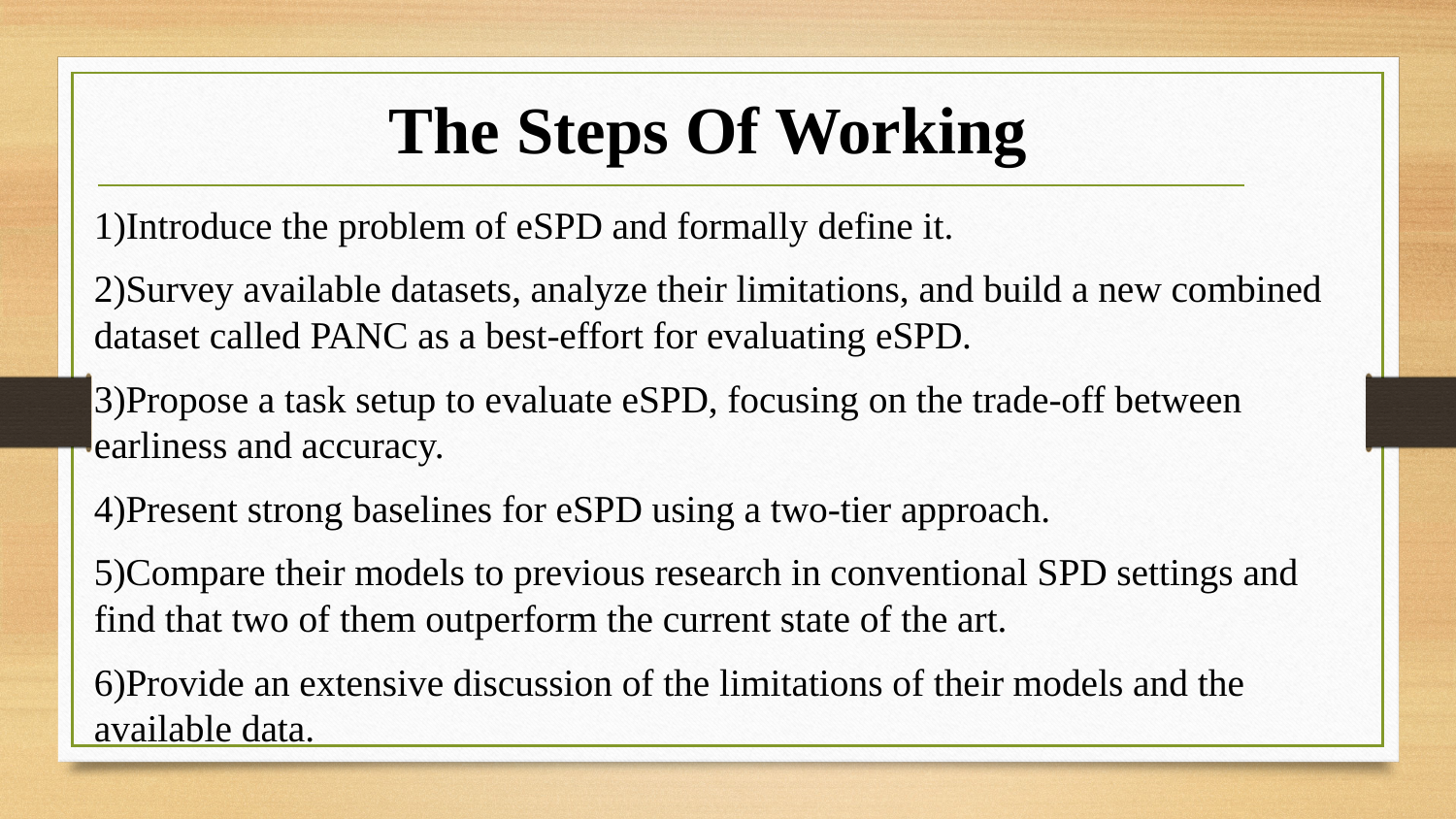

# The Steps Of Working
1)Introduce the problem of eSPD and formally define it.
2)Survey available datasets, analyze their limitations, and build a new combined dataset called PANC as a best-effort for evaluating eSPD.
3)Propose a task setup to evaluate eSPD, focusing on the trade-off between earliness and accuracy.
4)Present strong baselines for eSPD using a two-tier approach.
5)Compare their models to previous research in conventional SPD settings and find that two of them outperform the current state of the art.
6)Provide an extensive discussion of the limitations of their models and the available data.